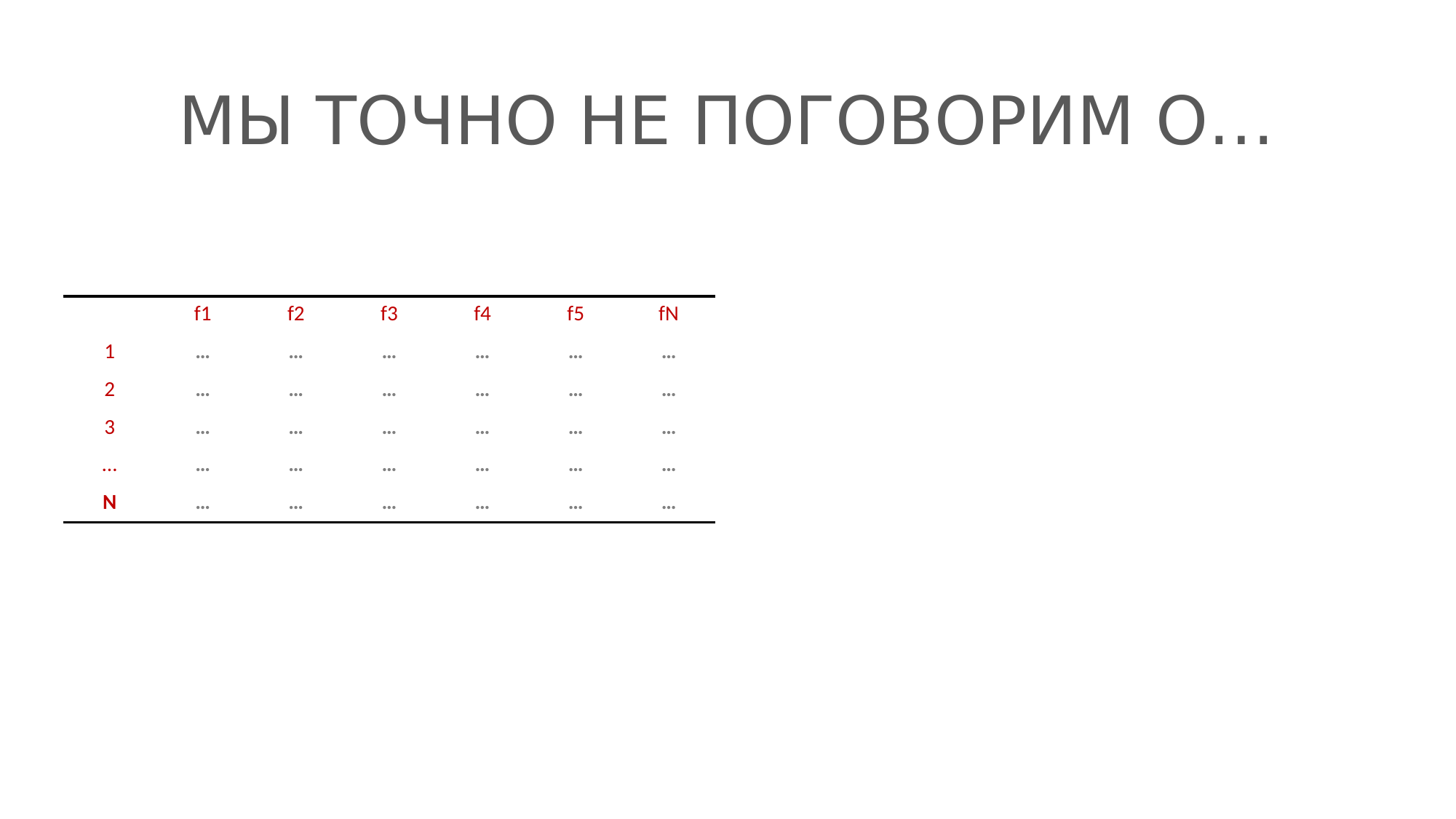

# МЫ ТОЧНО НЕ ПОГОВОРИМ О…
|  | f1 | f2 | f3 | f4 | f5 | fN |
| --- | --- | --- | --- | --- | --- | --- |
| 1 | … | … | … | … | … | … |
| 2 | … | … | … | … | … | … |
| 3 | … | … | … | … | … | … |
| … | … | … | … | … | … | … |
| N | … | … | … | … | … | … |